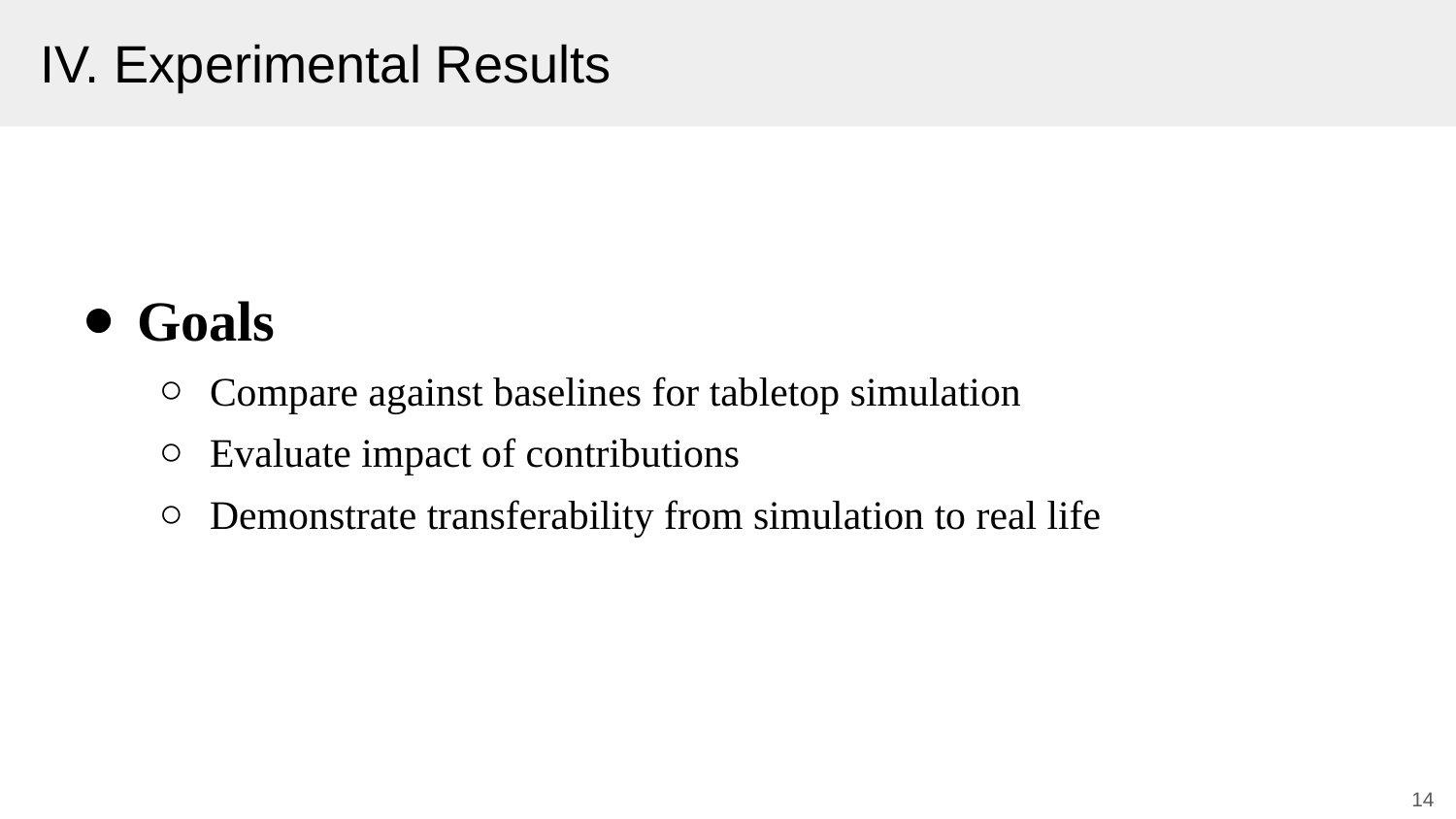

# IV. Experimental Results
Goals
Compare against baselines for tabletop simulation
Evaluate impact of contributions
Demonstrate transferability from simulation to real life

14
14